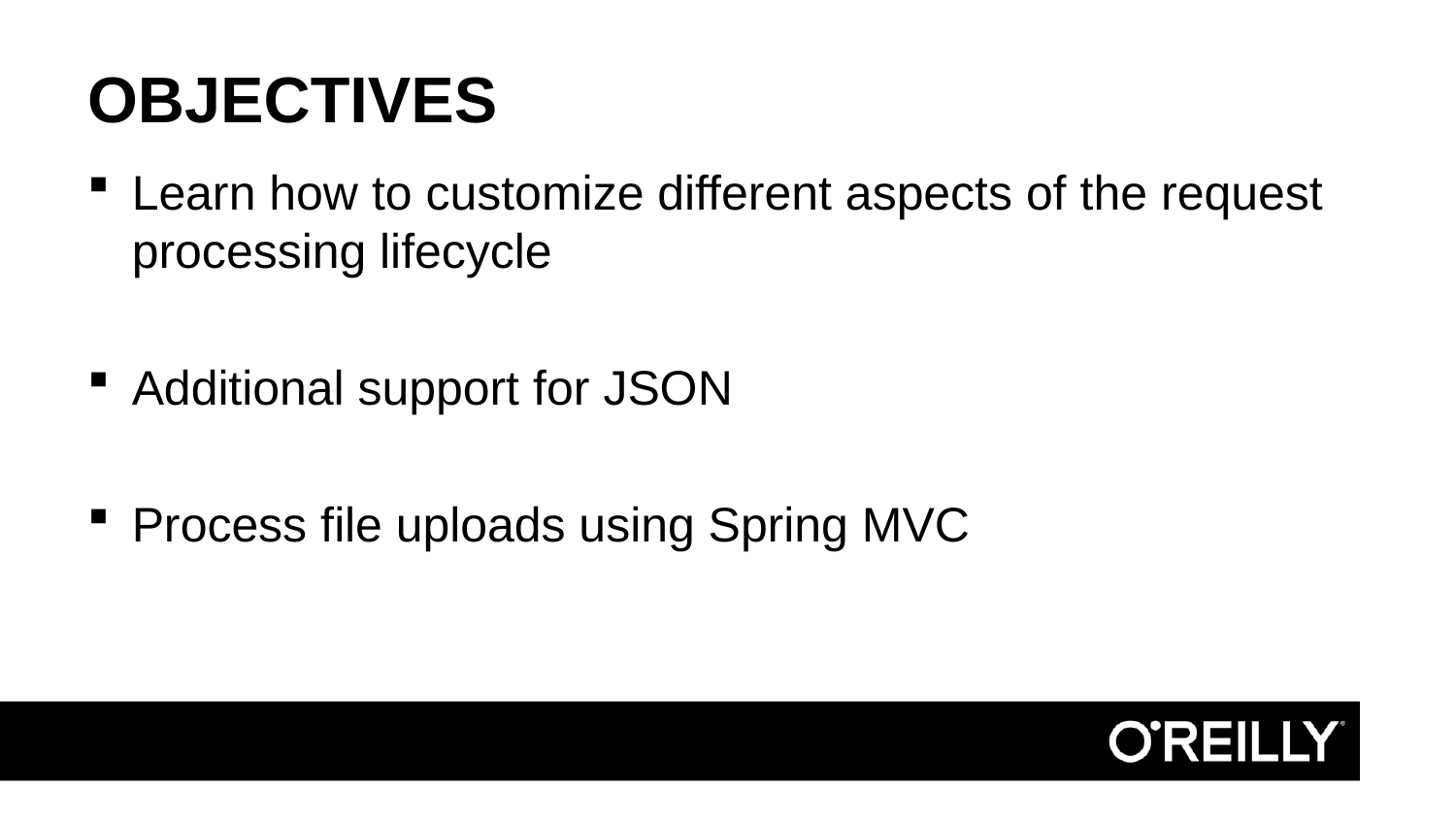

# Objectives
Learn how to customize different aspects of the request processing lifecycle

Additional support for JSON

Process file uploads using Spring MVC